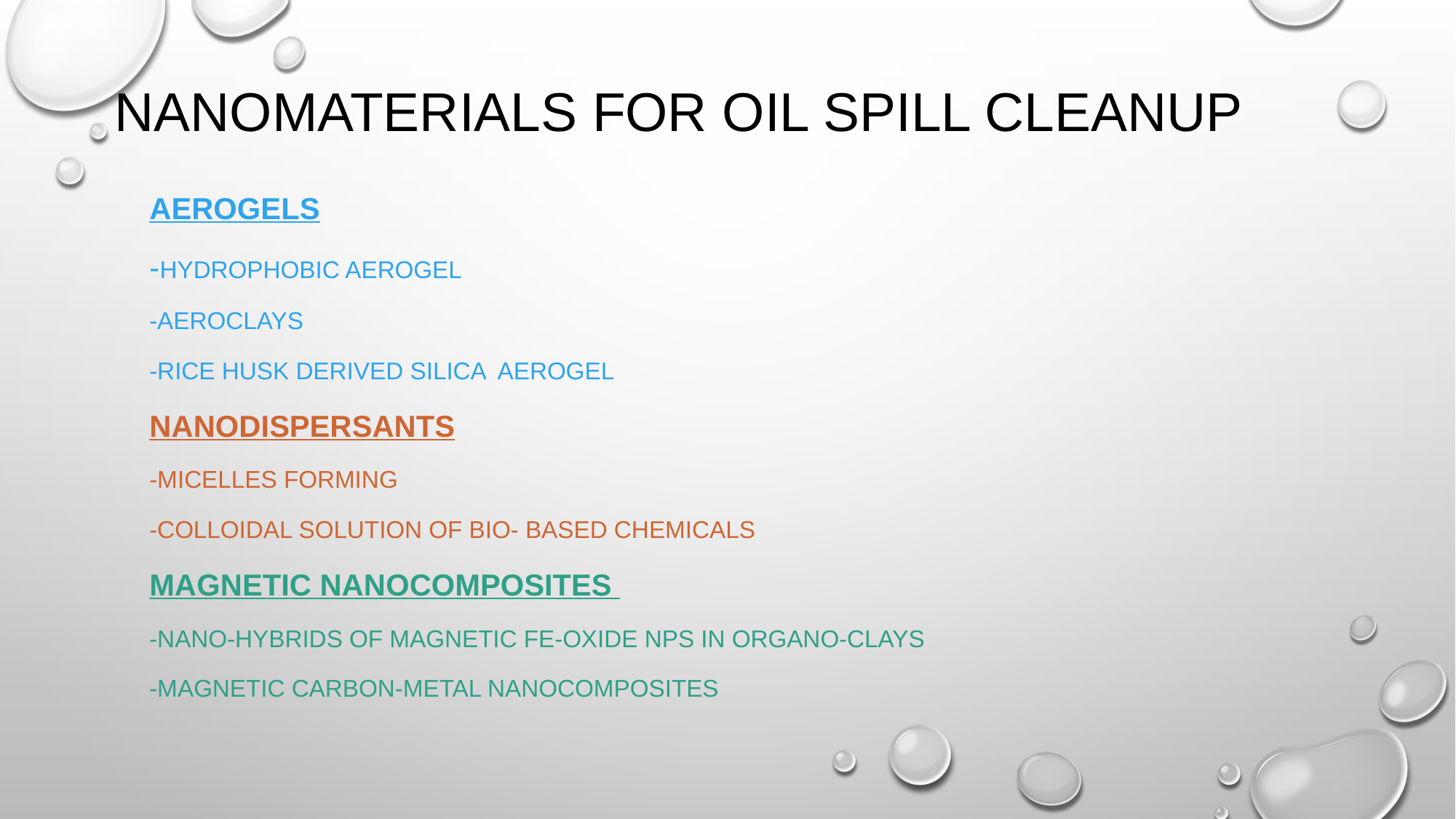

# Nanomaterials for oil Spill cleanup
Aerogels
-Hydrophobic Aerogel
-Aeroclays
-Rice husk derived silica  aerogel
Nanodispersants
-Micelles forming
-Colloidal solution of bio- based chemicals
Magnetic Nanocomposites
-Nano-hybrids of magnetic Fe-oxide NPs in organo-clays
-Magnetic carbon-metal nanocomposites